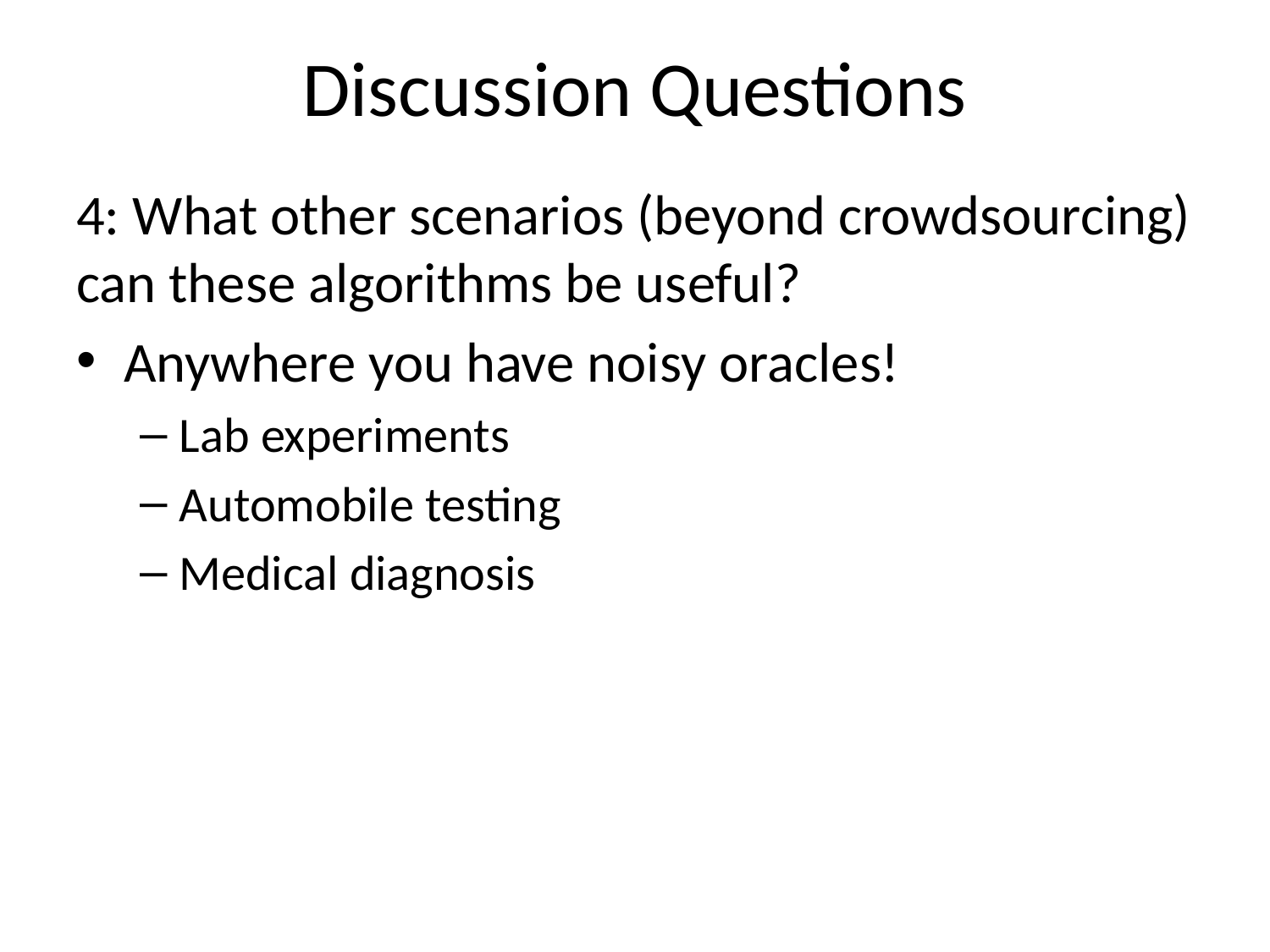

# Discussion Questions
4: What other scenarios (beyond crowdsourcing) can these algorithms be useful?
Anywhere you have noisy oracles!
Lab experiments
Automobile testing
Medical diagnosis